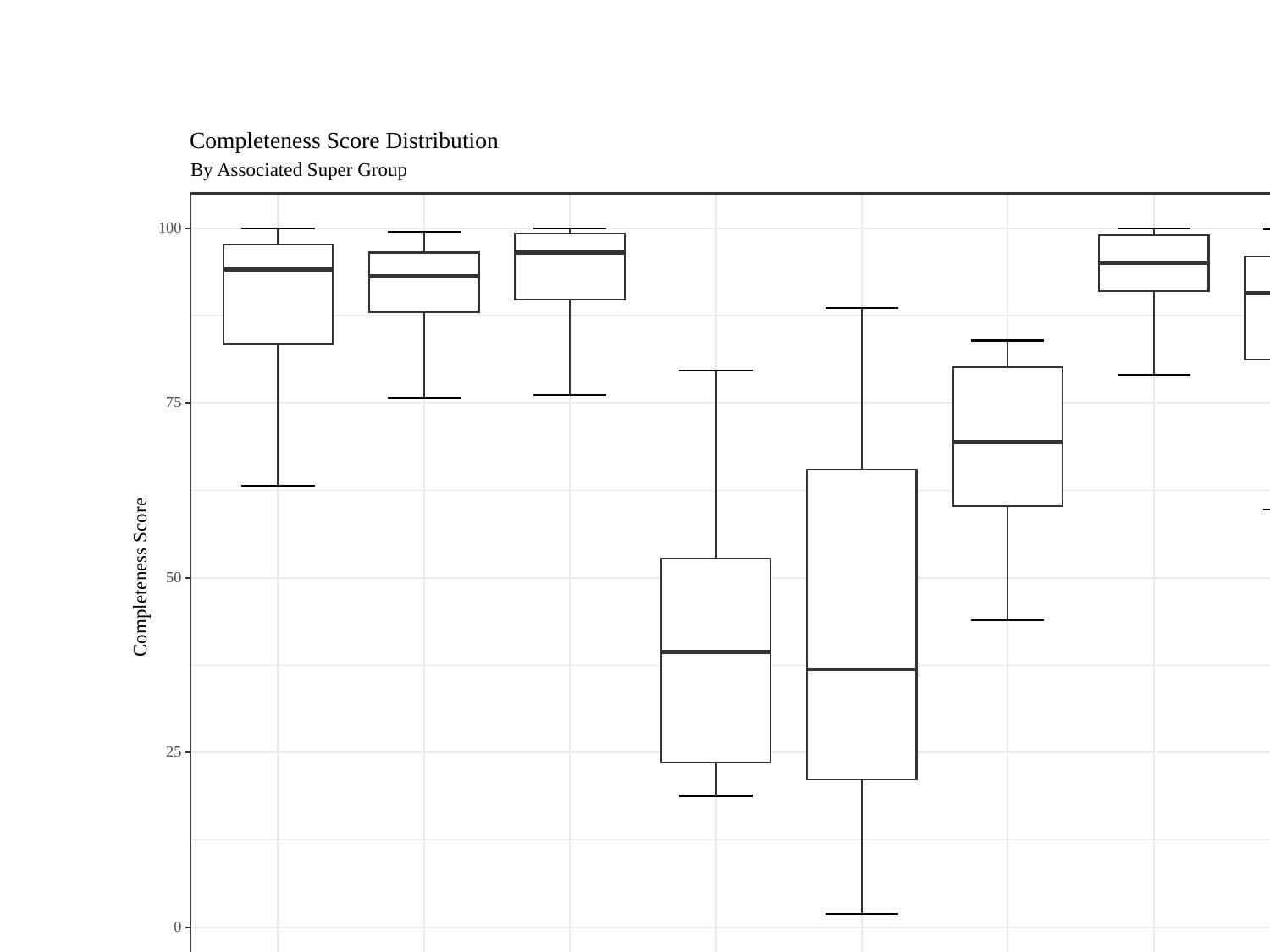

#

Completeness Score Distribution
By Associated Super Group

100

75

Completeness Score
50

25

0

Chlorophyta
Rhodophyta
Streptophyta
Stramenopiles
Alveolata
Discoba
Metamonada
Rhizaria
Super Group